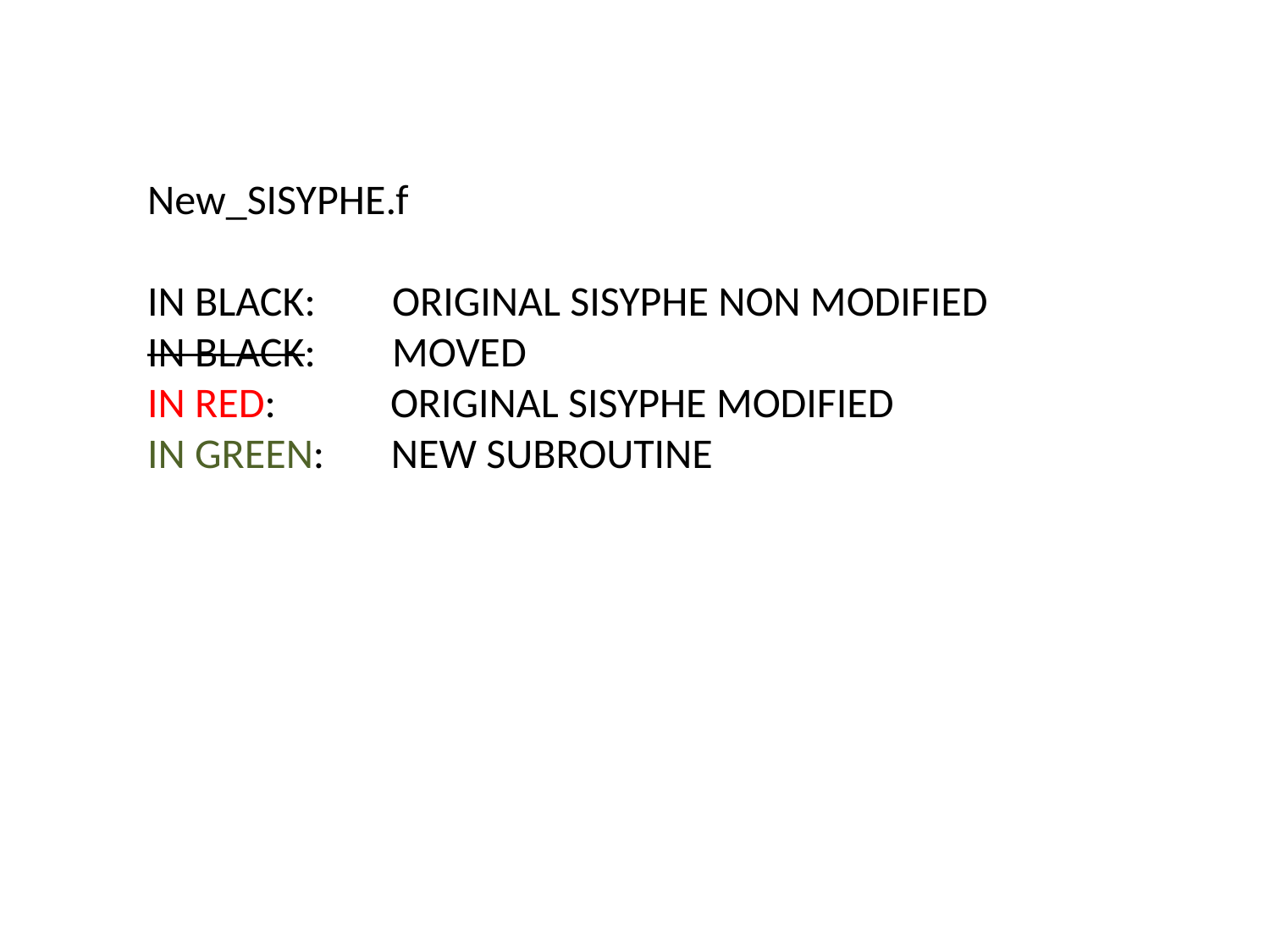

New_SISYPHE.f

IN BLACK:        ORIGINAL SISYPHE NON MODIFIED
IN BLACK:        MOVED
IN RED:            ORIGINAL SISYPHE MODIFIED
IN GREEN:       NEW SUBROUTINE